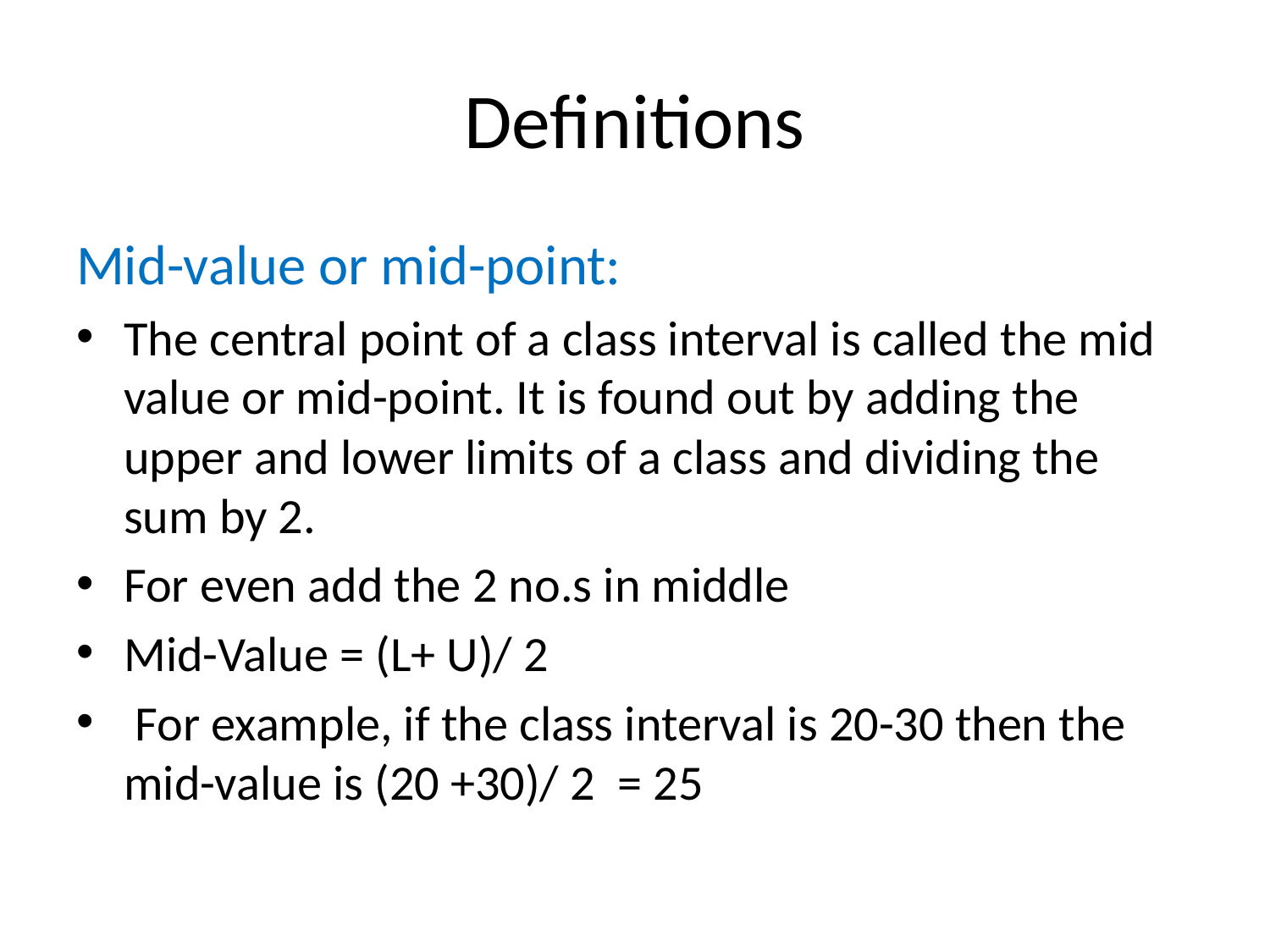

# Definitions
Mid-value or mid-point:
The central point of a class interval is called the mid value or mid-point. It is found out by adding the upper and lower limits of a class and dividing the sum by 2.
For even add the 2 no.s in middle
Mid-Value = (L+ U)/ 2
 For example, if the class interval is 20-30 then the mid-value is (20 +30)/ 2  = 25